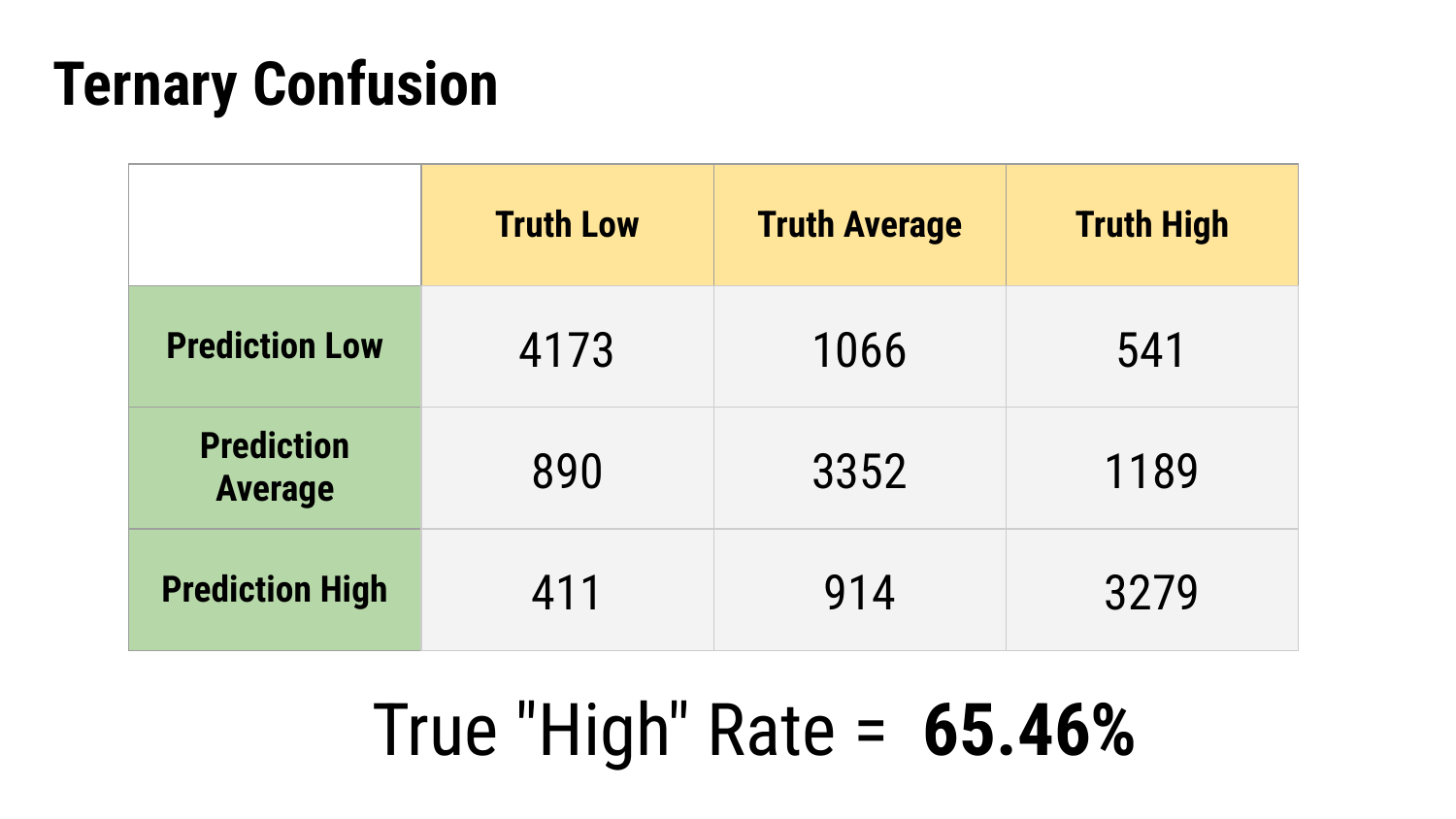

Ternary Confusion
|  | Truth Low | Truth Average | Truth High |
| --- | --- | --- | --- |
| Prediction Low | 4173 | 1066 | 541 |
| Prediction Average | 890 | 3352 | 1189 |
| Prediction High | 411 | 914 | 3279 |
True "High" Rate =  65.46%